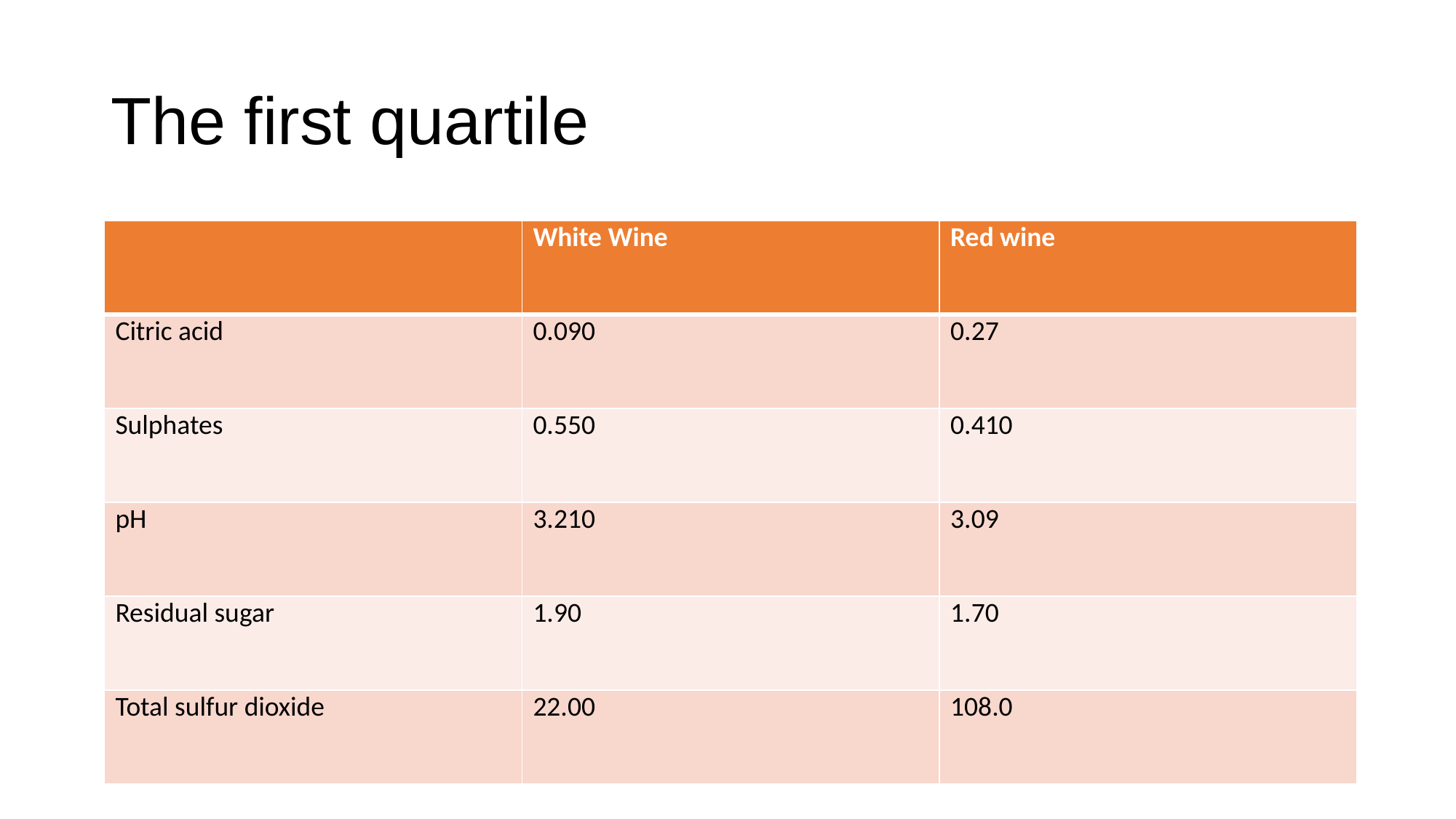

# The first quartile
|  | White Wine | Red wine |
| --- | --- | --- |
| Citric acid | 0.090 | 0.27 |
| Sulphates | 0.550 | 0.410 |
| pH | 3.210 | 3.09 |
| Residual sugar | 1.90 | 1.70 |
| Total sulfur dioxide | 22.00 | 108.0 |